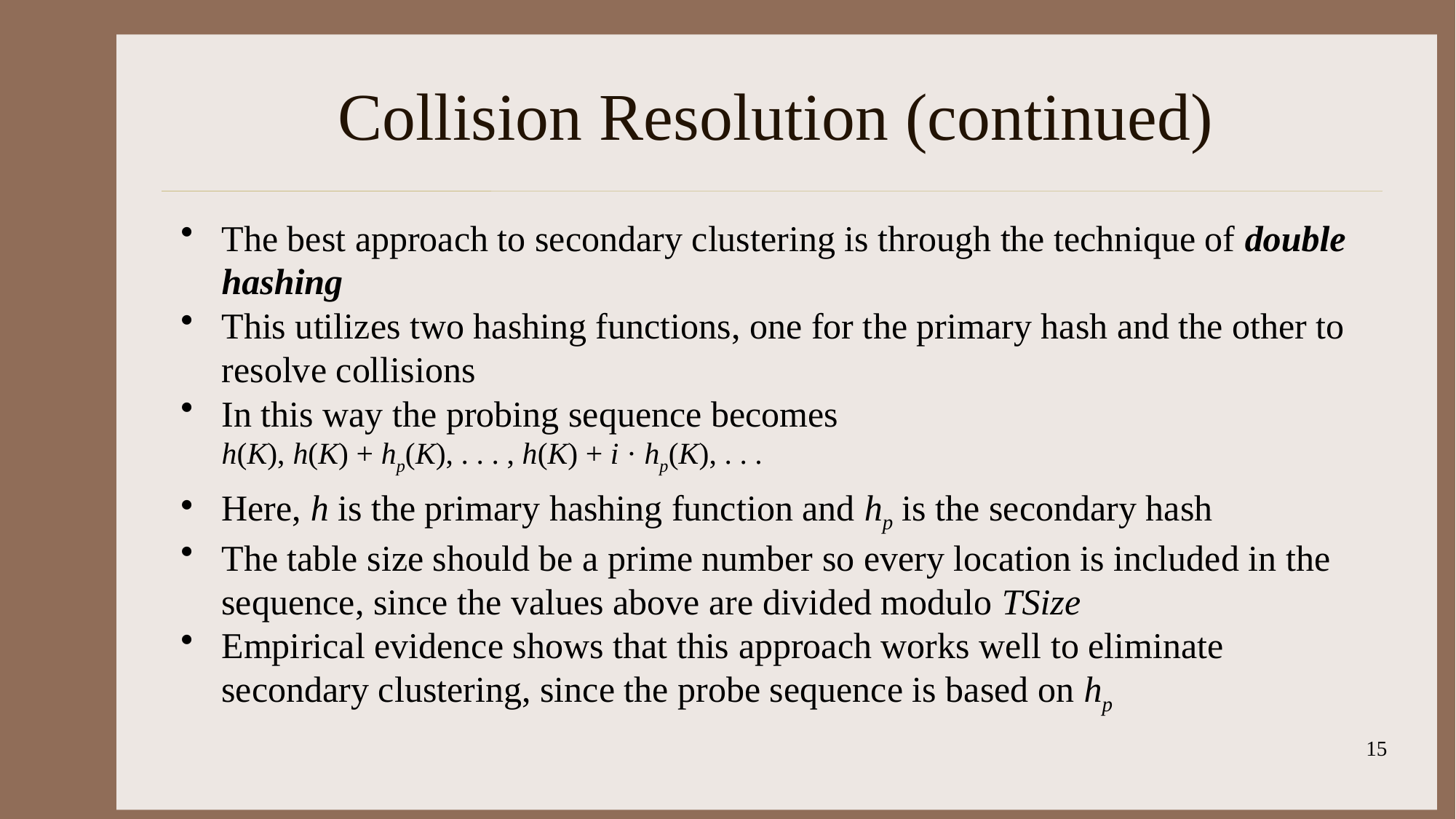

# Collision Resolution (continued)
The best approach to secondary clustering is through the technique of double hashing
This utilizes two hashing functions, one for the primary hash and the other to resolve collisions
In this way the probing sequence becomes
h(K), h(K) + hp(K), . . . , h(K) + i · hp(K), . . .
Here, h is the primary hashing function and hp is the secondary hash
The table size should be a prime number so every location is included in the sequence, since the values above are divided modulo TSize
Empirical evidence shows that this approach works well to eliminate secondary clustering, since the probe sequence is based on hp

15